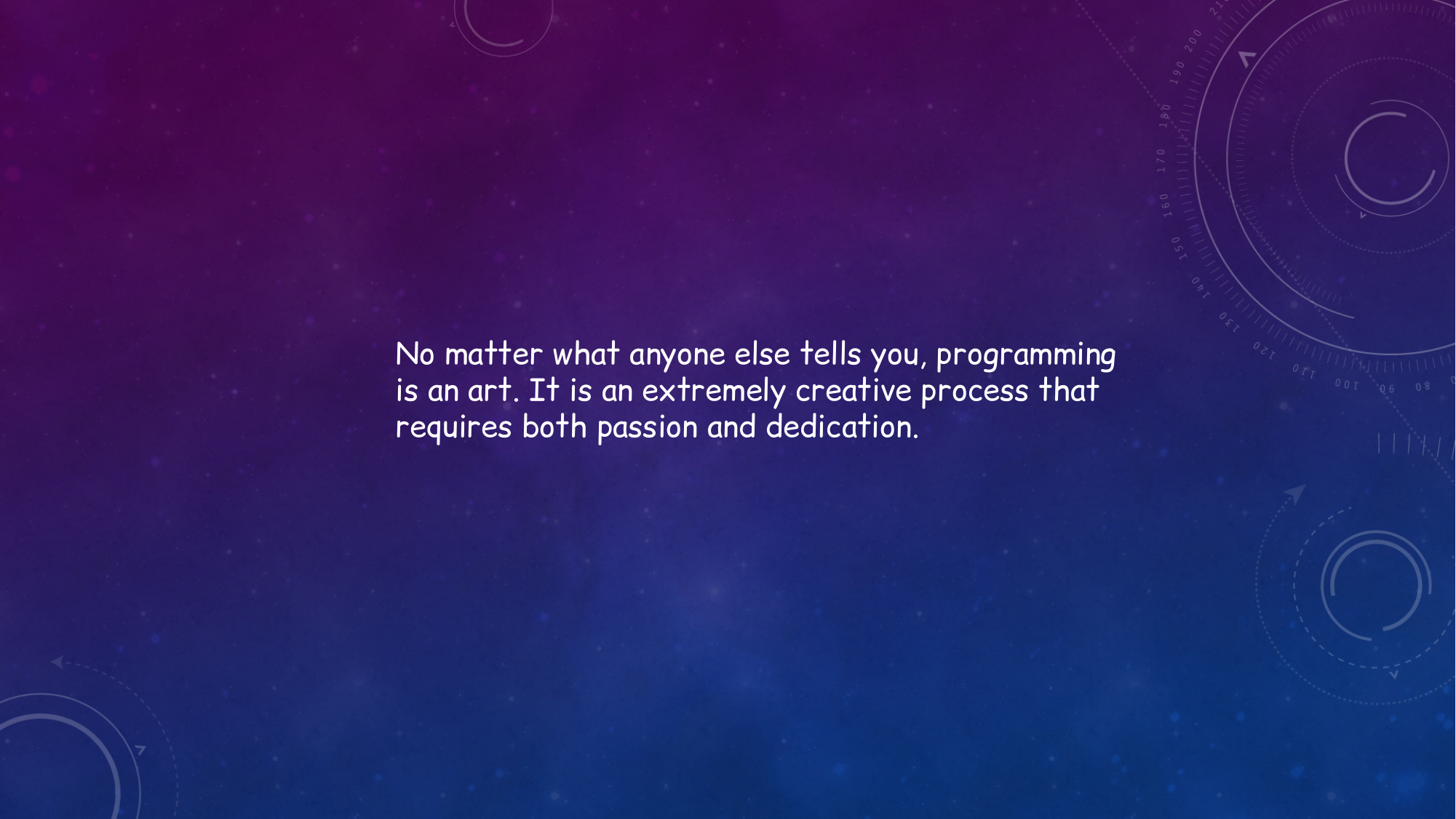

No matter what anyone else tells you, programming
is an art. It is an extremely creative process that requires both passion and dedication.